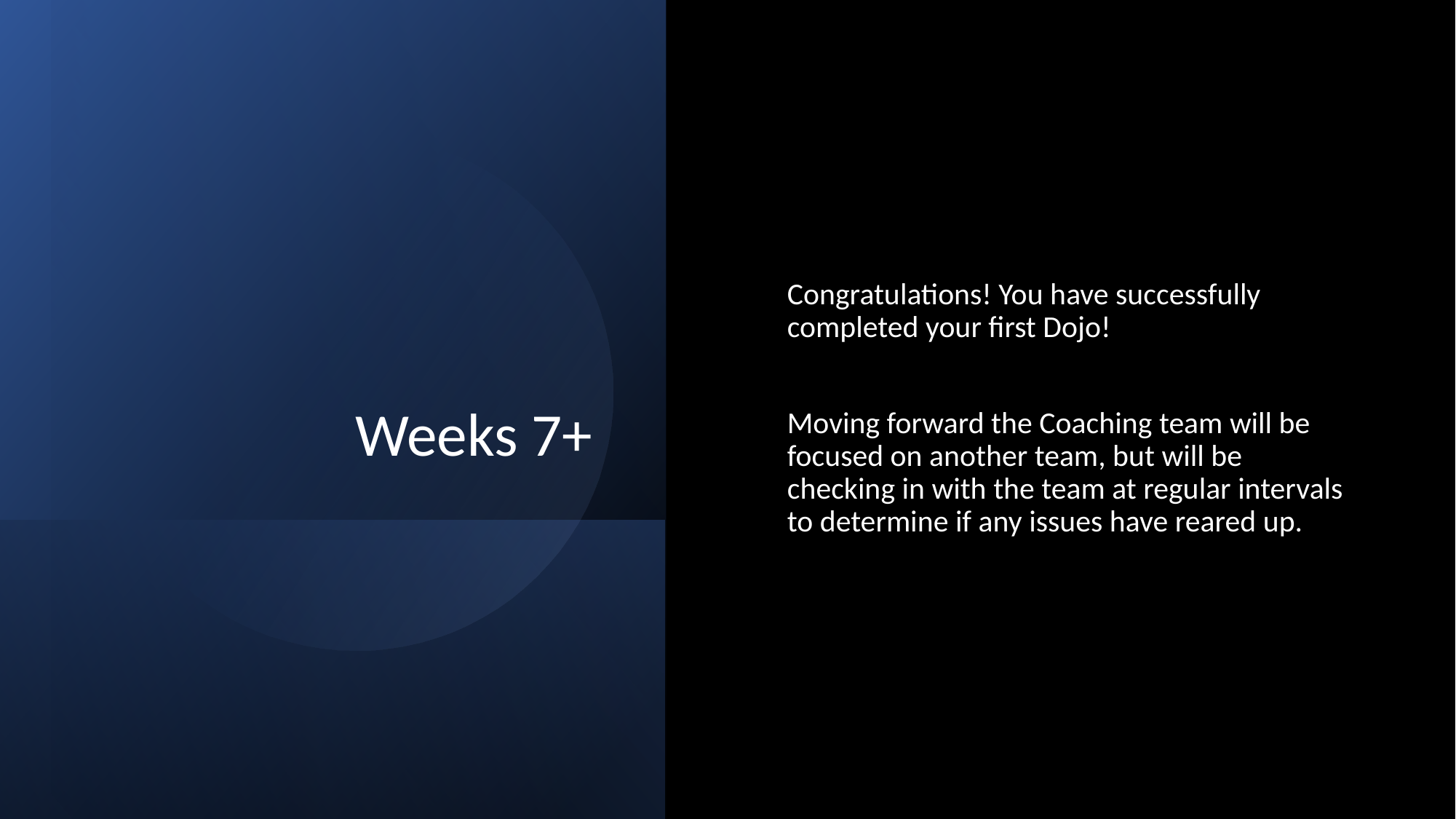

# Weeks 7+

Congratulations! You have successfully completed your first Dojo!

Moving forward the Coaching team will be focused on another team, but will be checking in with the team at regular intervals to determine if any issues have reared up.